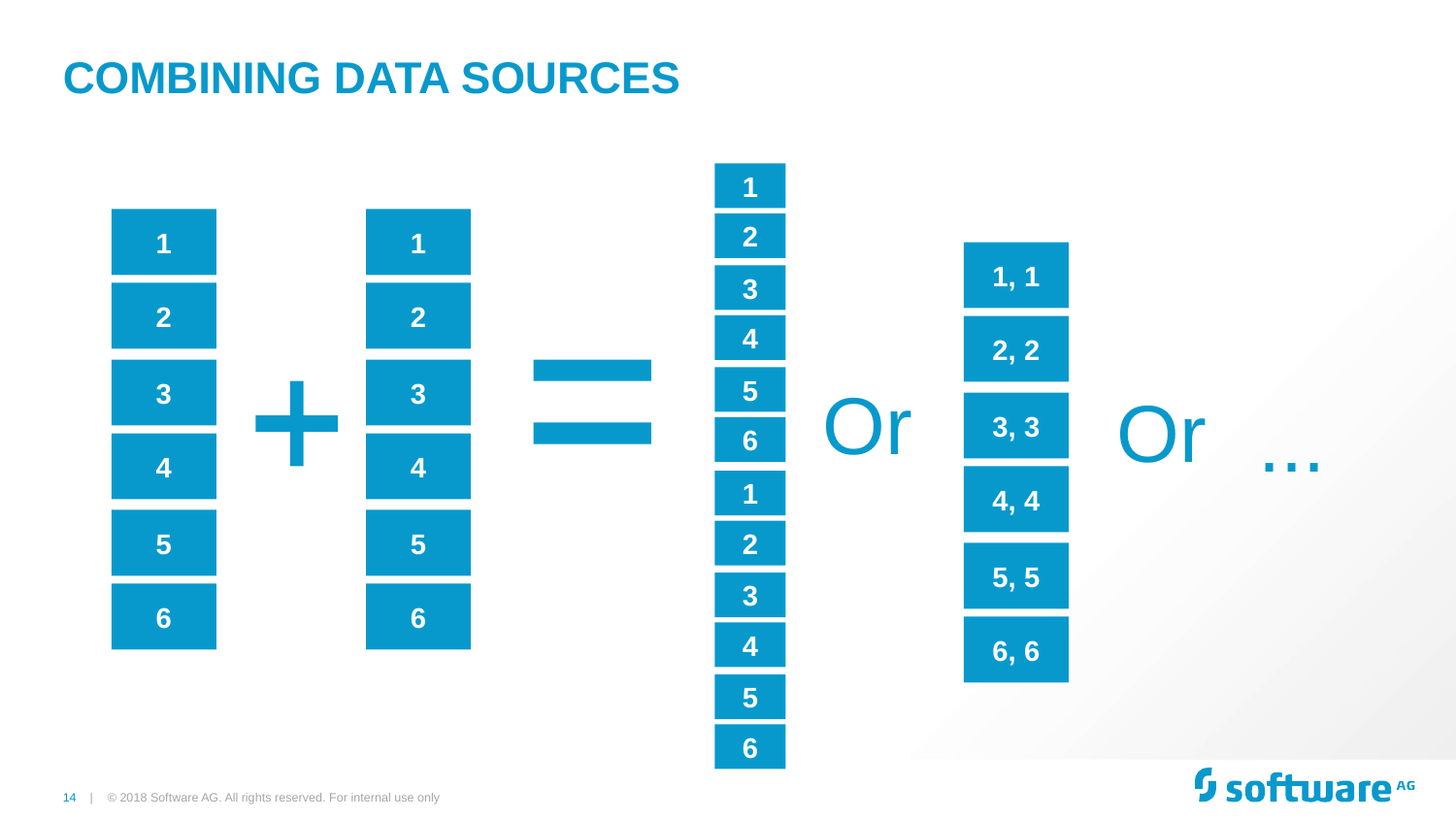

# Combining data sources

1
2
3
4
5
6
1
2
3
4
5
6
1
2
3
4
5
6
1
2
3
4
5
6
1, 1
2, 2
3, 3
4, 4
5, 5
6, 6

Or

Or
...
© 2018 Software AG. All rights reserved. For internal use only